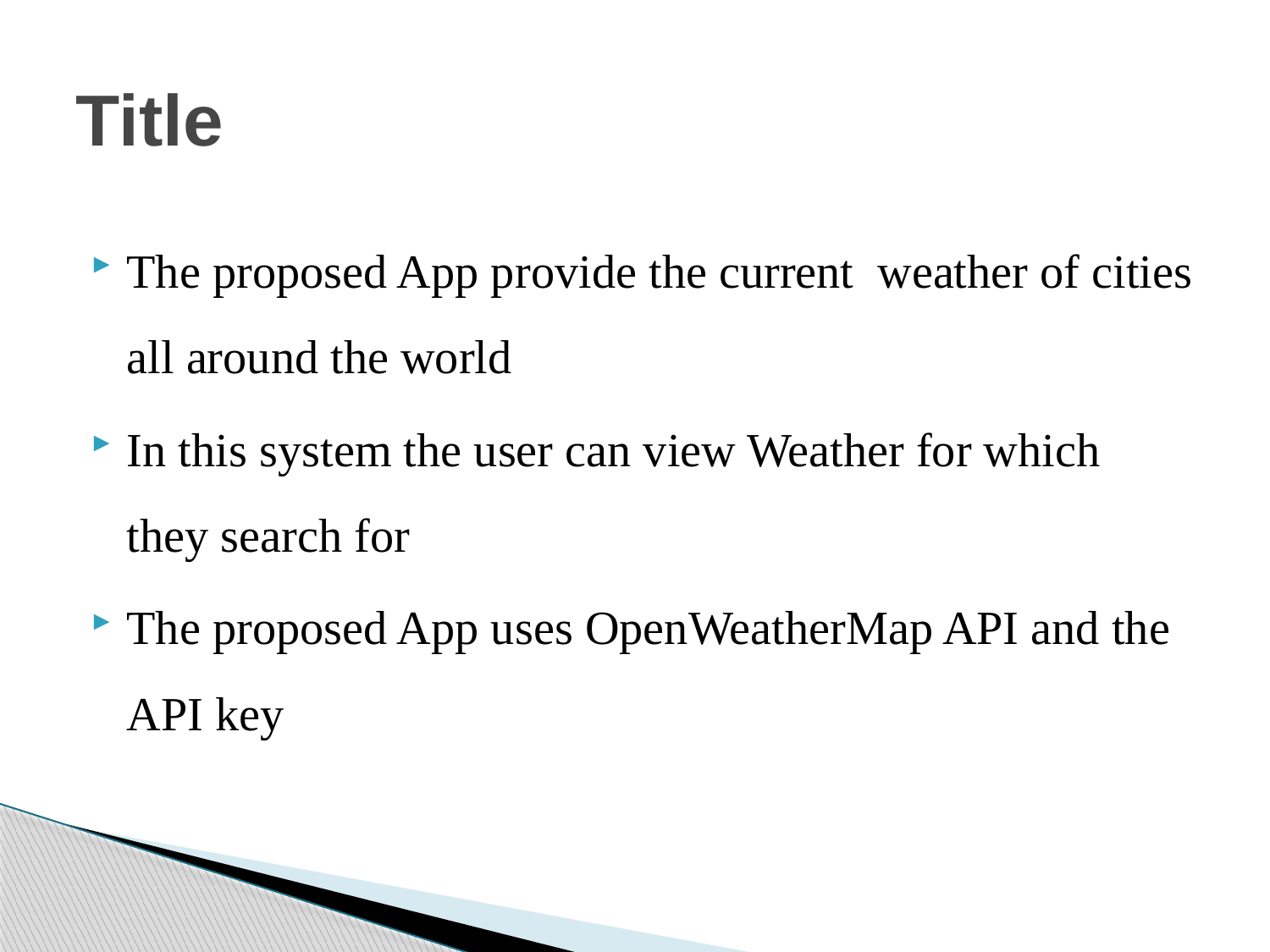

# Title
The proposed App provide the current  weather of cities all around the world
In this system the user can view Weather for which they search for
The proposed App uses OpenWeatherMap API and the API key